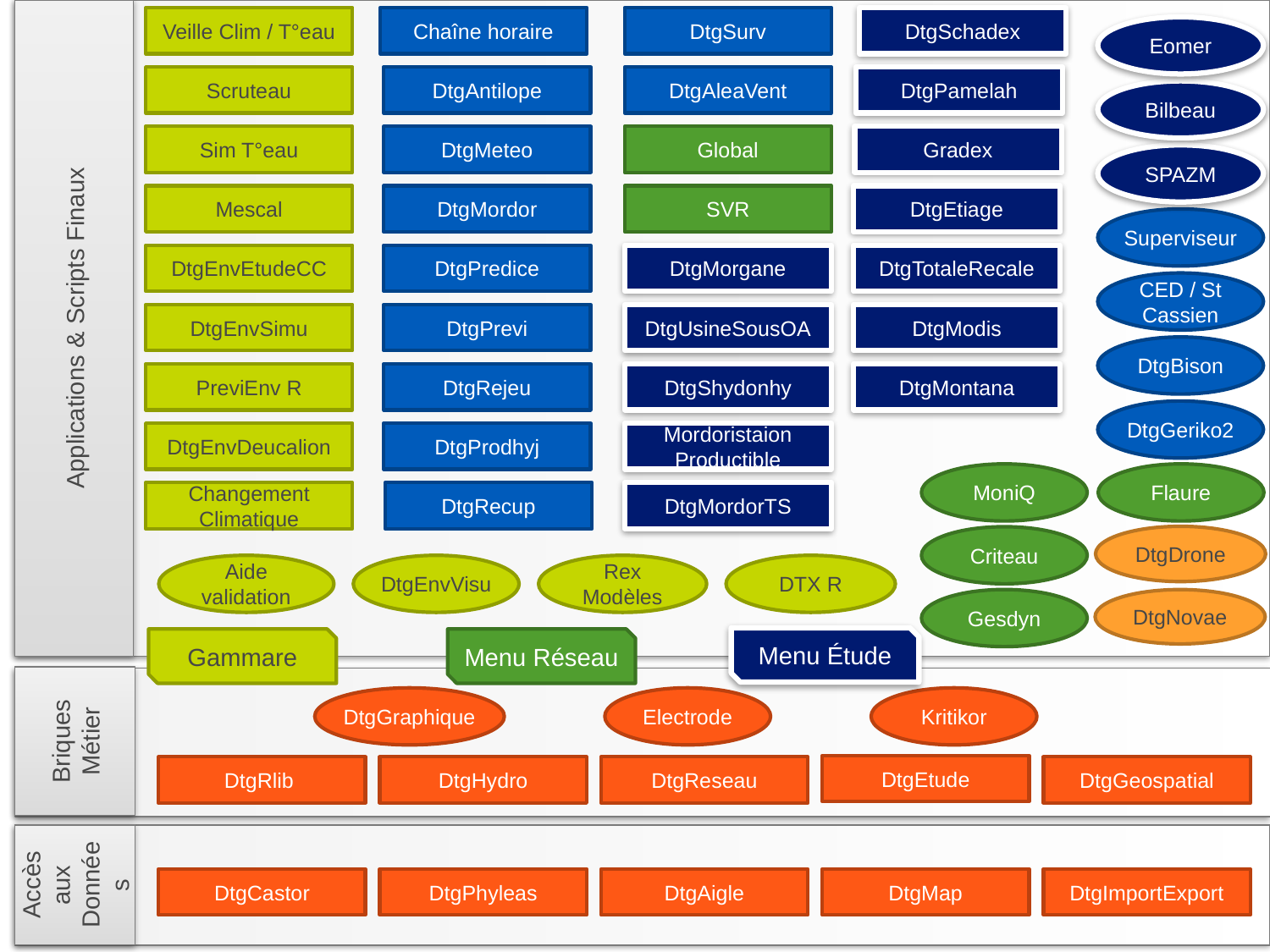

Applications & Scripts Finaux
Veille Clim / T°eau
Chaîne horaire
DtgSurv
DtgSchadex
Eomer
DtgAntilope
DtgAleaVent
DtgPamelah
Scruteau
Bilbeau
Global
Gradex
DtgMeteo
Sim T°eau
SPAZM
SVR
DtgEtiage
DtgMordor
Mescal
Superviseur
DtgMorgane
DtgTotaleRecale
DtgPredice
DtgEnvEtudeCC
CED / St Cassien
DtgUsineSousOA
DtgModis
DtgPrevi
DtgEnvSimu
DtgBison
DtgShydonhy
DtgMontana
DtgRejeu
PreviEnv R
DtgGeriko2
Mordoristaion Productible
DtgProdhyj
DtgEnvDeucalion
MoniQ
Flaure
Changement Climatique
DtgRecup
DtgMordorTS
DtgDrone
Criteau
Aide validation
DtgEnvVisu
Rex Modèles
DTX R
Gesdyn
DtgNovae
Menu Étude
Gammare
Menu Réseau
Briques Métier

DtgGraphique
Electrode
Kritikor
DtgEtude
DtgRlib
DtgHydro
DtgReseau
DtgGeospatial

Accès aux Données
DtgCastor
DtgPhyleas
DtgAigle
DtgMap
DtgImportExport